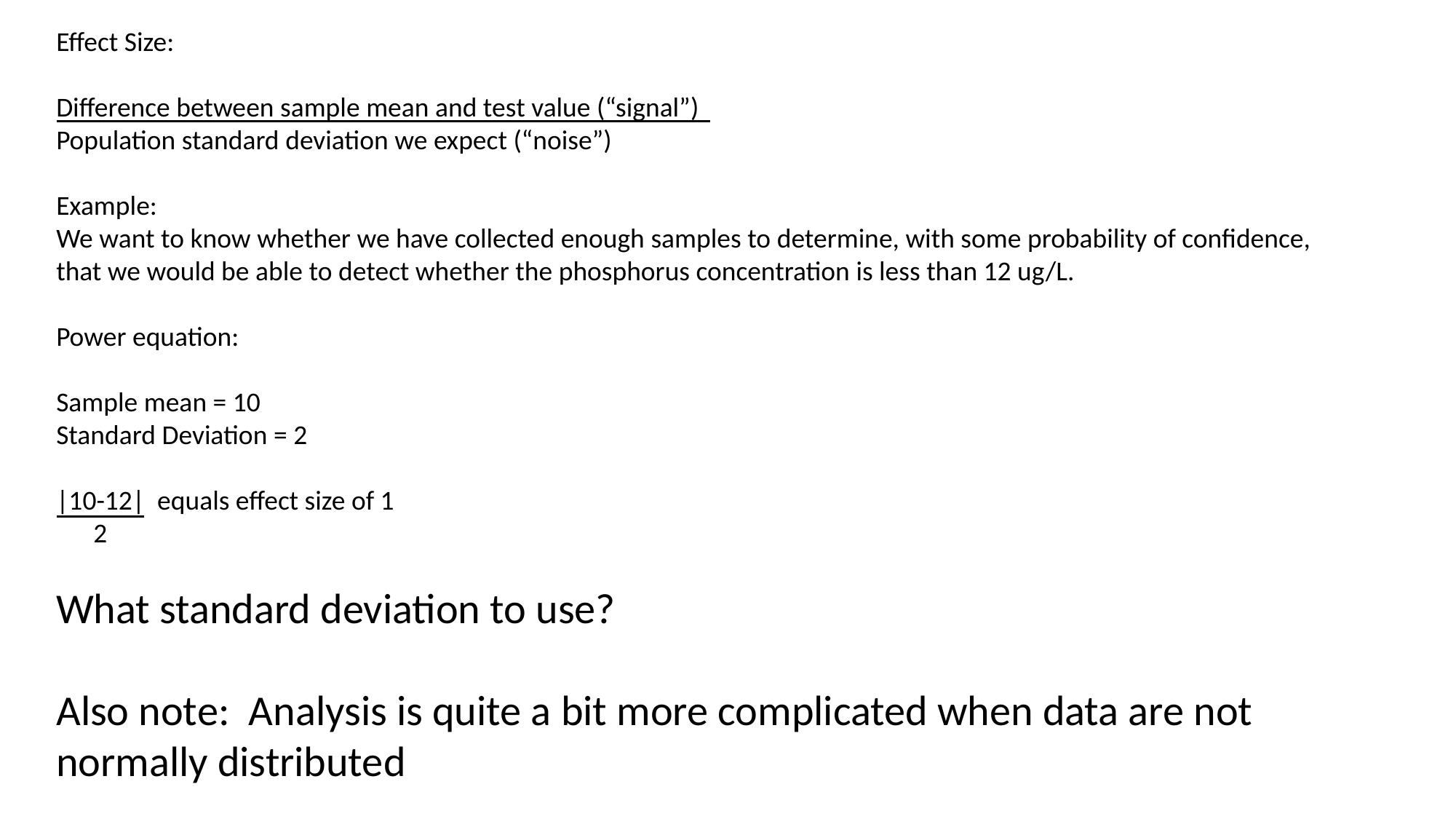

Effect Size:

Difference between sample mean and test value (“signal”)
Population standard deviation we expect (“noise”)

Example:
We want to know whether we have collected enough samples to determine, with some probability of confidence, that we would be able to detect whether the phosphorus concentration is less than 12 ug/L.

Power equation:

Sample mean = 10
Standard Deviation = 2

|10-12|  equals effect size of 1
      2

What standard deviation to use?

Also note:  Analysis is quite a bit more complicated when data are not normally distributed